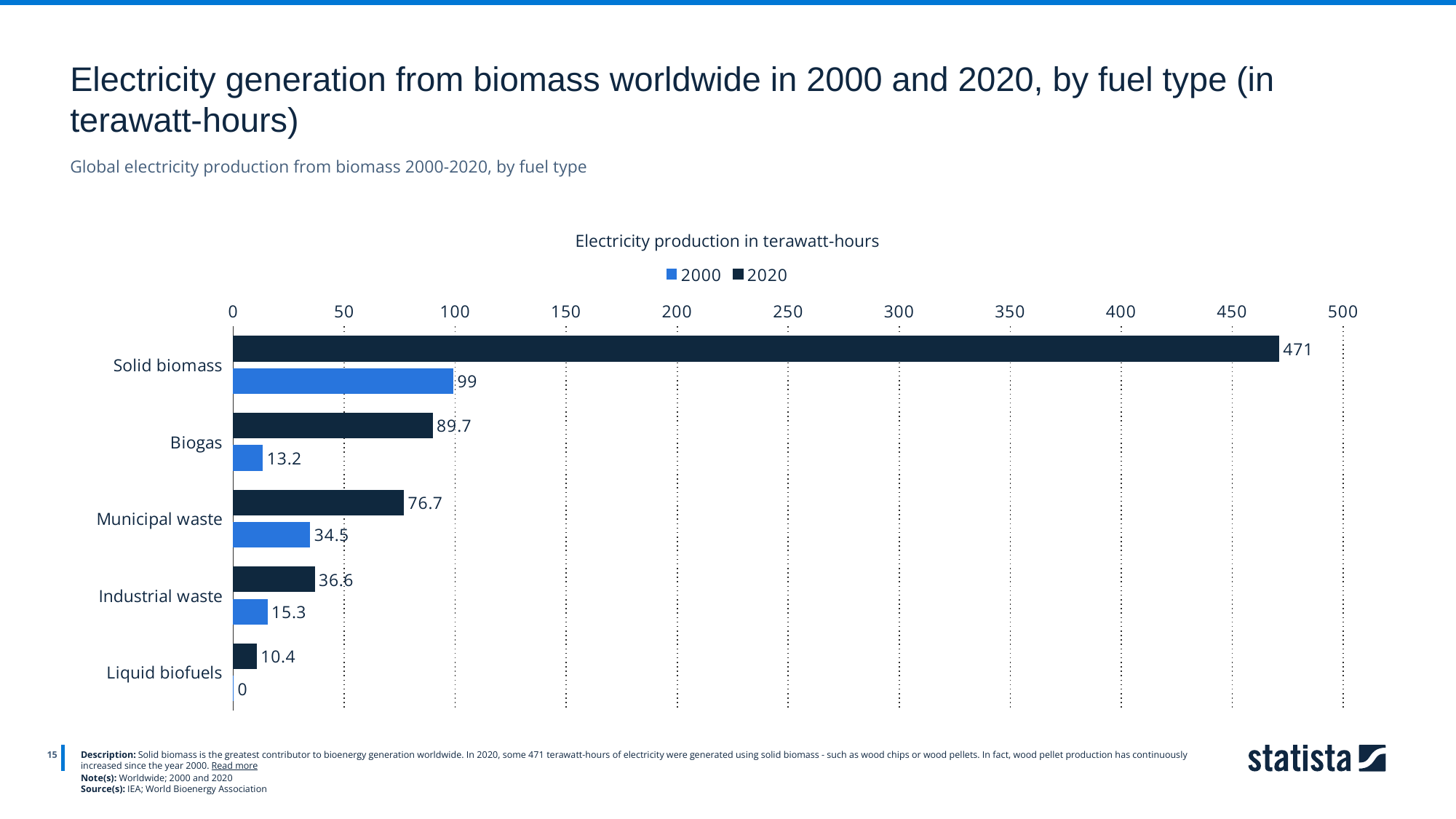

Electricity generation from biomass worldwide in 2000 and 2020, by fuel type (in terawatt-hours)
Global electricity production from biomass 2000-2020, by fuel type
Electricity production in terawatt-hours

### Chart

| Category | 2020 | 2000 |
|---|---|---|
| Solid biomass | 471.0 | 99.0 |
| Biogas | 89.7 | 13.2 |
| Municipal waste | 76.7 | 34.5 |
| Industrial waste | 36.6 | 15.3 |
| Liquid biofuels | 10.4 | 0.0 |
15
Description: Solid biomass is the greatest contributor to bioenergy generation worldwide. In 2020, some 471 terawatt-hours of electricity were generated using solid biomass - such as wood chips or wood pellets. In fact, wood pellet production has continuously increased since the year 2000. Read more
Note(s): Worldwide; 2000 and 2020
Source(s): IEA; World Bioenergy Association